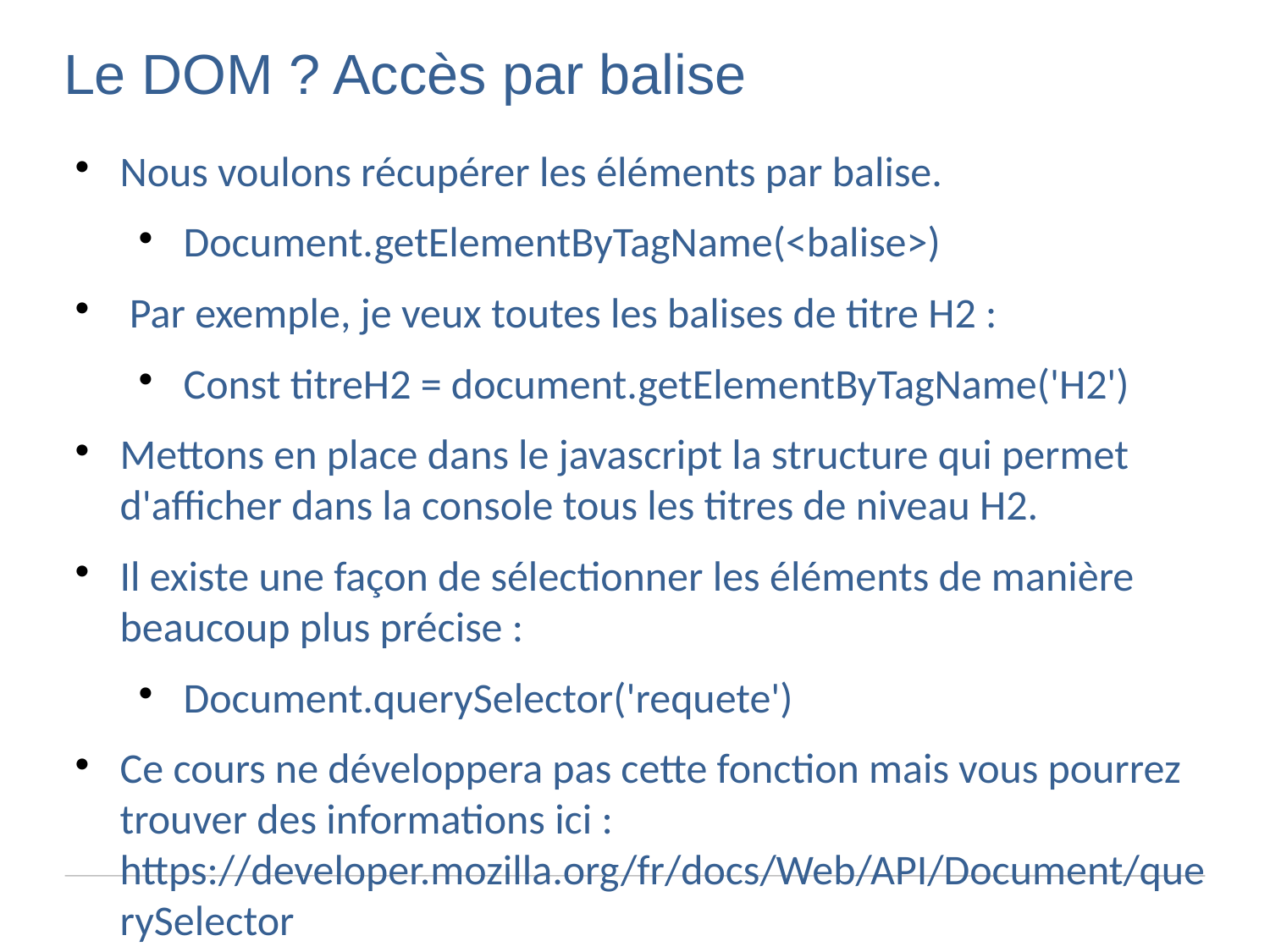

Le DOM ? Accès par balise
Nous voulons récupérer les éléments par balise.
Document.getElementByTagName(<balise>)
 Par exemple, je veux toutes les balises de titre H2 :
Const titreH2 = document.getElementByTagName('H2')
Mettons en place dans le javascript la structure qui permet d'afficher dans la console tous les titres de niveau H2.
Il existe une façon de sélectionner les éléments de manière beaucoup plus précise :
Document.querySelector('requete')
Ce cours ne développera pas cette fonction mais vous pourrez trouver des informations ici : https://developer.mozilla.org/fr/docs/Web/API/Document/querySelector